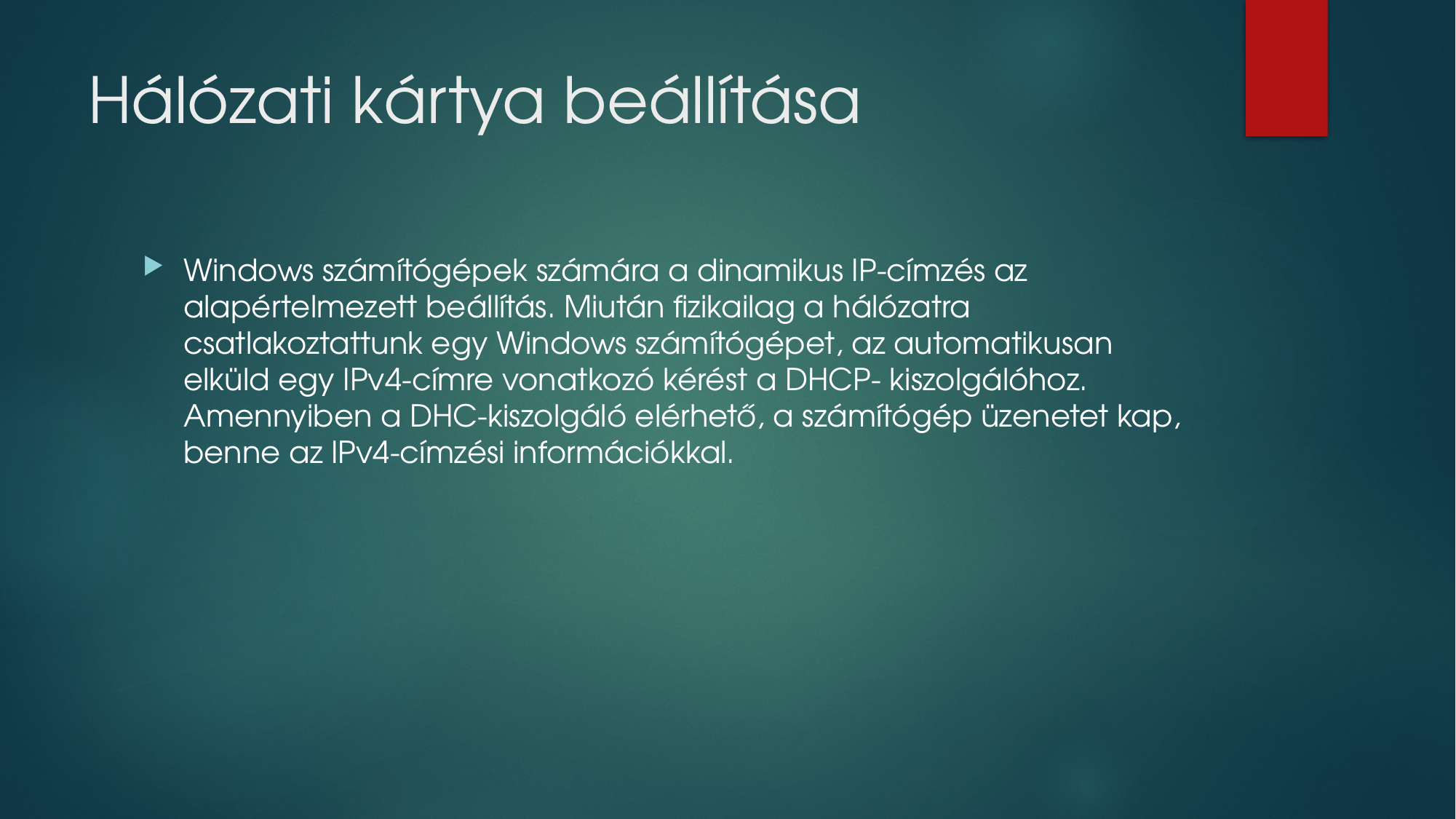

# Hálózati kártya beállítása
Windows számítógépek számára a dinamikus IP-címzés az alapértelmezett beállítás. Miután fizikailag a hálózatra csatlakoztattunk egy Windows számítógépet, az automatikusan elküld egy IPv4-címre vonatkozó kérést a DHCP- kiszolgálóhoz. Amennyiben a DHC-kiszolgáló elérhető, a számítógép üzenetet kap, benne az IPv4-címzési információkkal.